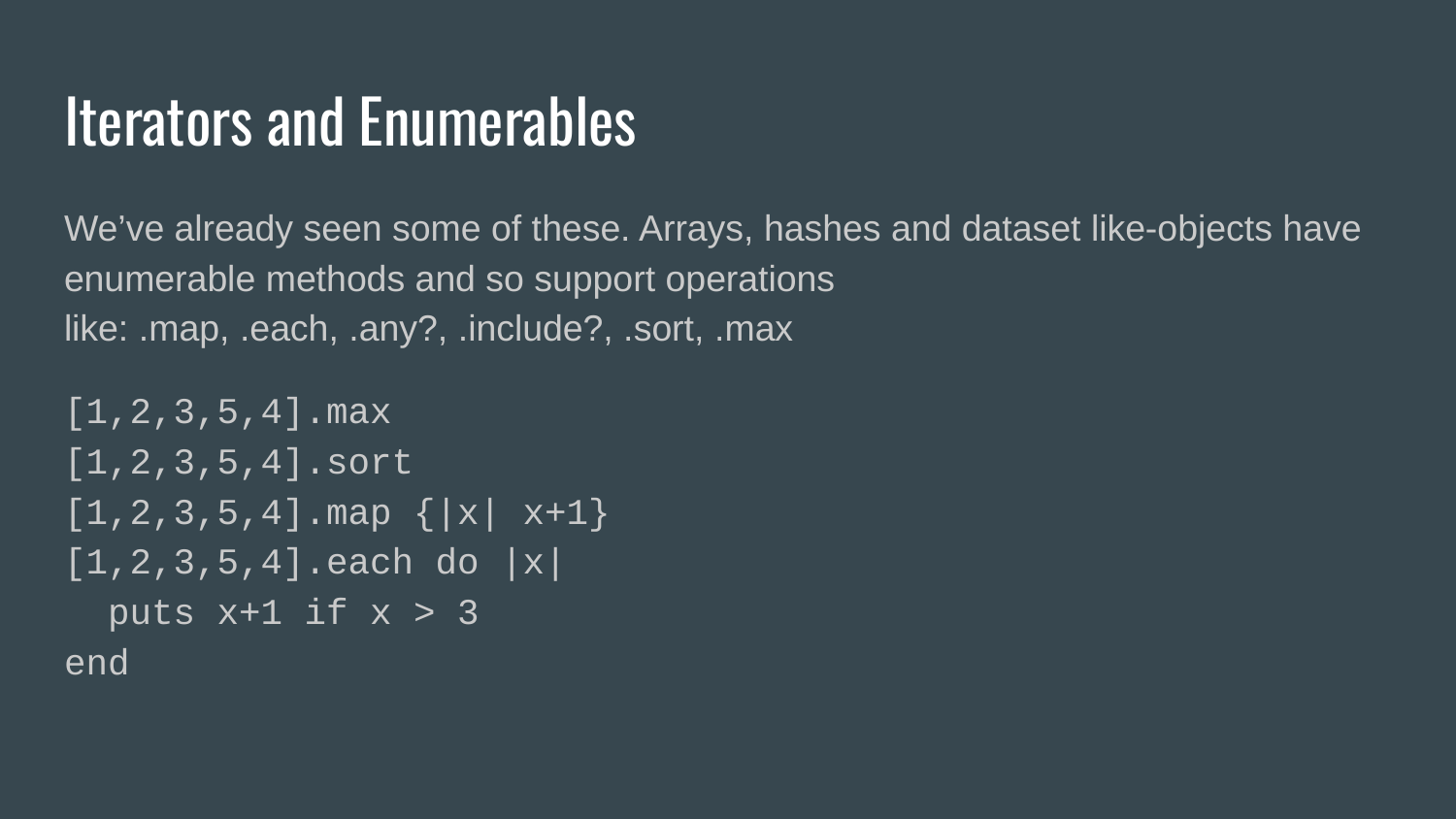

# Iterators and Enumerables
We’ve already seen some of these. Arrays, hashes and dataset like-objects have enumerable methods and so support operations like: .map, .each, .any?, .include?, .sort, .max
[1,2,3,5,4].max
[1,2,3,5,4].sort
[1,2,3,5,4].map {|x| x+1}
[1,2,3,5,4].each do |x|
  puts x+1 if x > 3
end